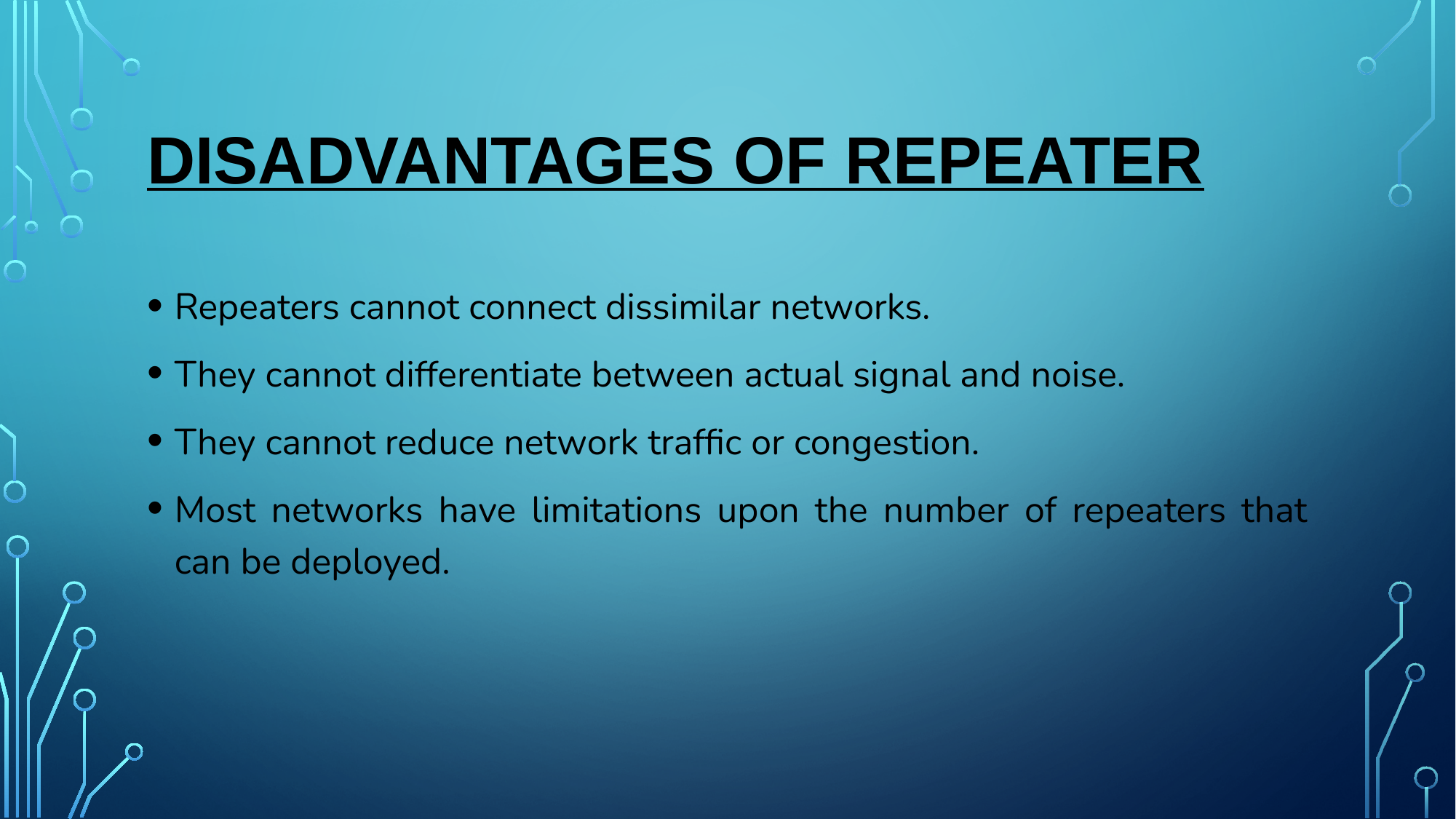

# Disadvantages of repeater
Repeaters cannot connect dissimilar networks.
They cannot differentiate between actual signal and noise.
They cannot reduce network traffic or congestion.
Most networks have limitations upon the number of repeaters that can be deployed.